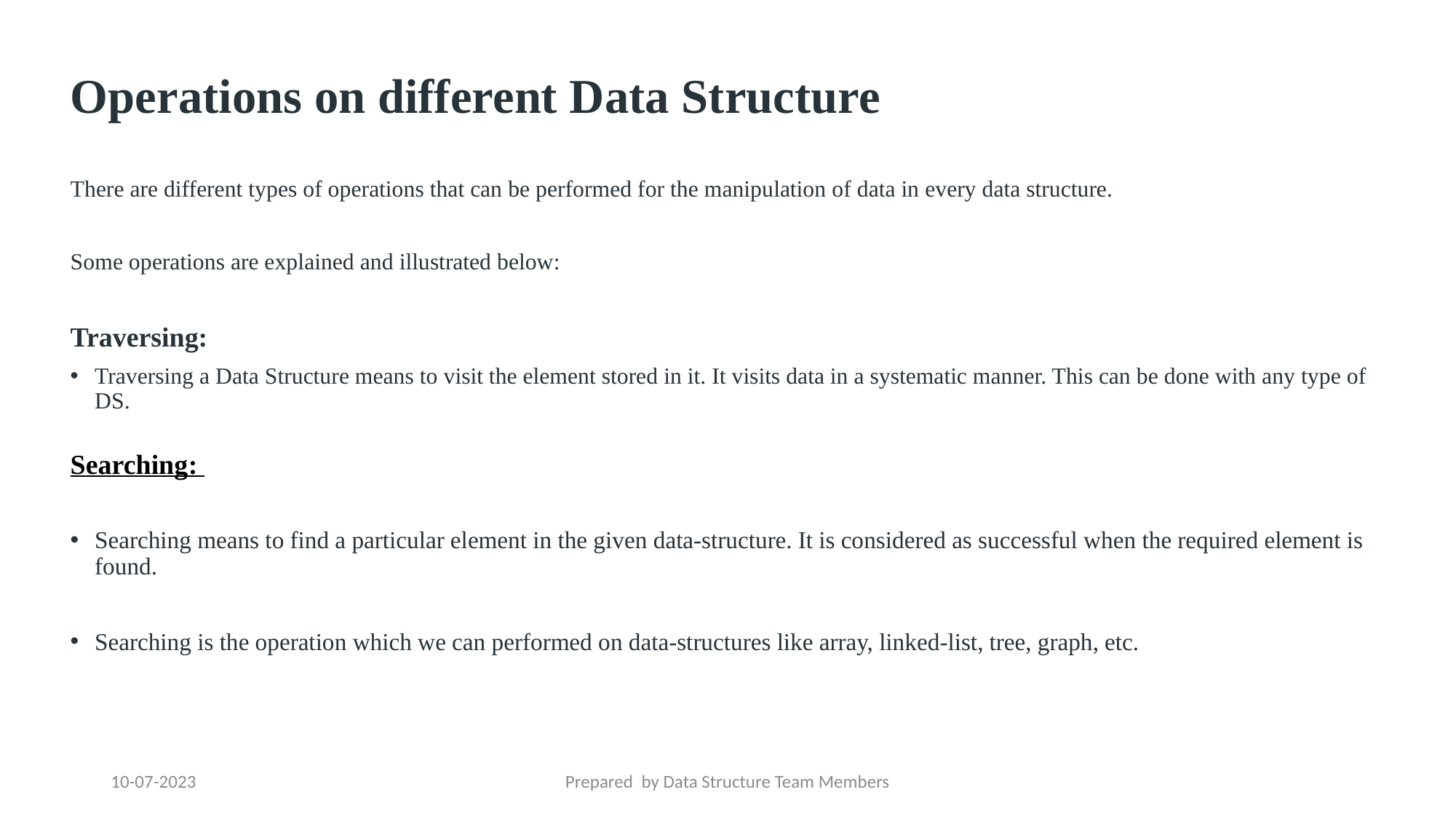

# Operations on different Data Structure

There are different types of operations that can be performed for the manipulation of data in every data structure.

Some operations are explained and illustrated below:

Traversing:
Traversing a Data Structure means to visit the element stored in it. It visits data in a systematic manner. This can be done with any type of DS.
Searching:

Searching means to find a particular element in the given data-structure. It is considered as successful when the required element is found.

Searching is the operation which we can performed on data-structures like array, linked-list, tree, graph, etc.

10-07-2023
Prepared  by Data Structure Team Members